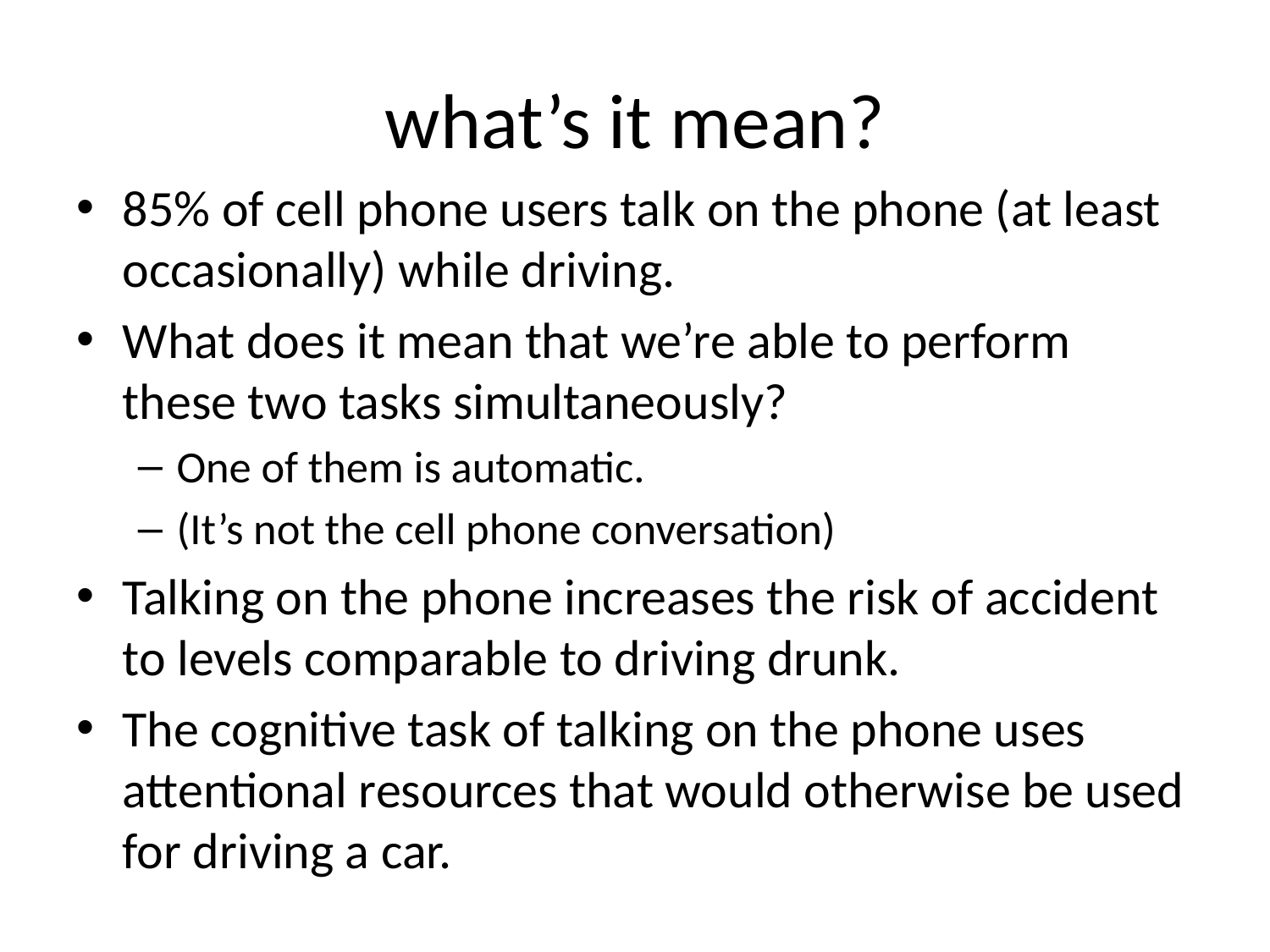

# what’s it mean?
85% of cell phone users talk on the phone (at least occasionally) while driving.
What does it mean that we’re able to perform these two tasks simultaneously?
One of them is automatic.
(It’s not the cell phone conversation)
Talking on the phone increases the risk of accident to levels comparable to driving drunk.
The cognitive task of talking on the phone uses attentional resources that would otherwise be used for driving a car.